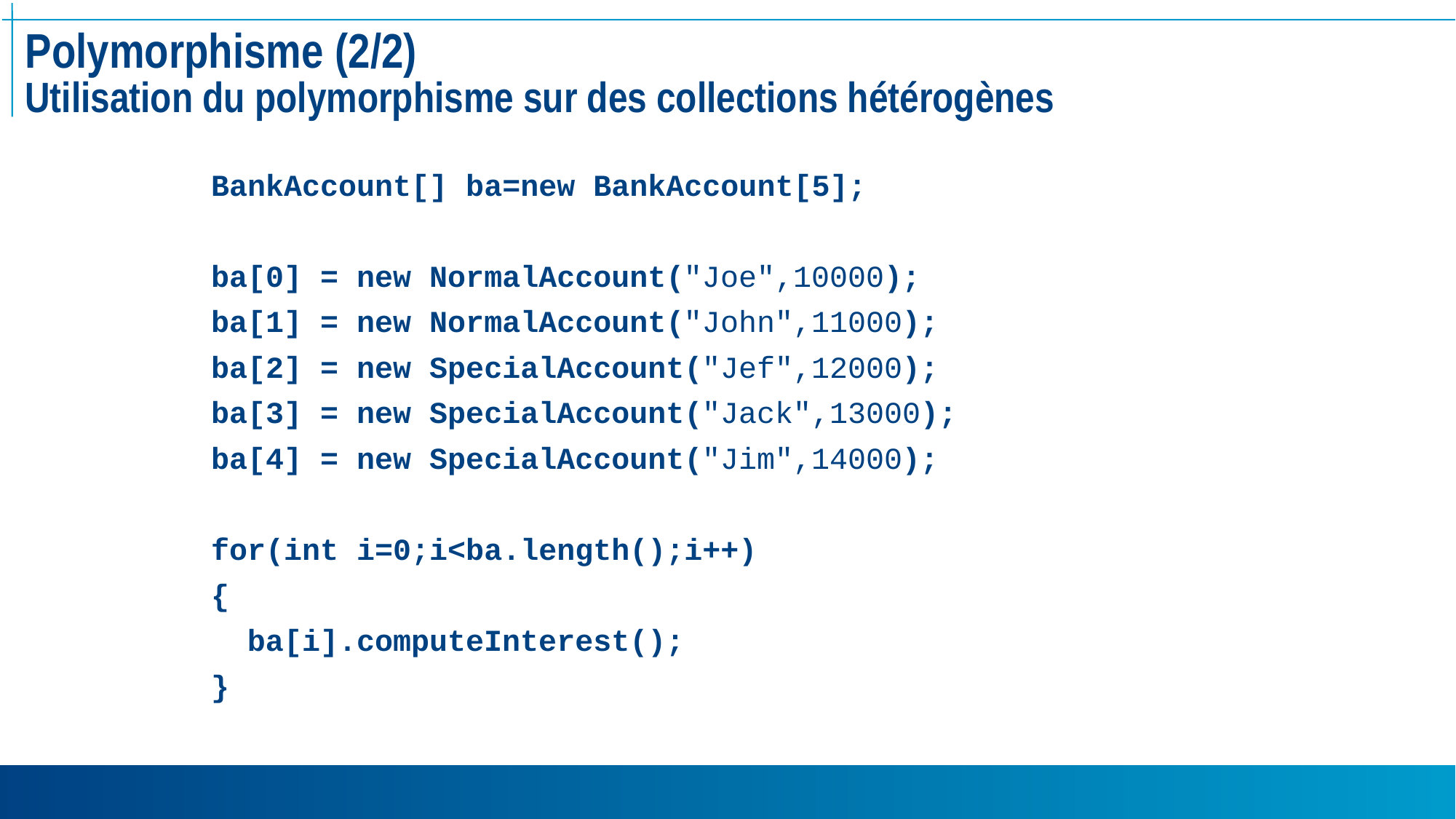

# Polymorphisme (2/2) Utilisation du polymorphisme sur des collections hétérogènes
BankAccount[] ba=new BankAccount[5];

ba[0] = new NormalAccount("Joe",10000);
ba[1] = new NormalAccount("John",11000);
ba[2] = new SpecialAccount("Jef",12000);
ba[3] = new SpecialAccount("Jack",13000);
ba[4] = new SpecialAccount("Jim",14000);

for(int i=0;i<ba.length();i++)
{
  ba[i].computeInterest();
}